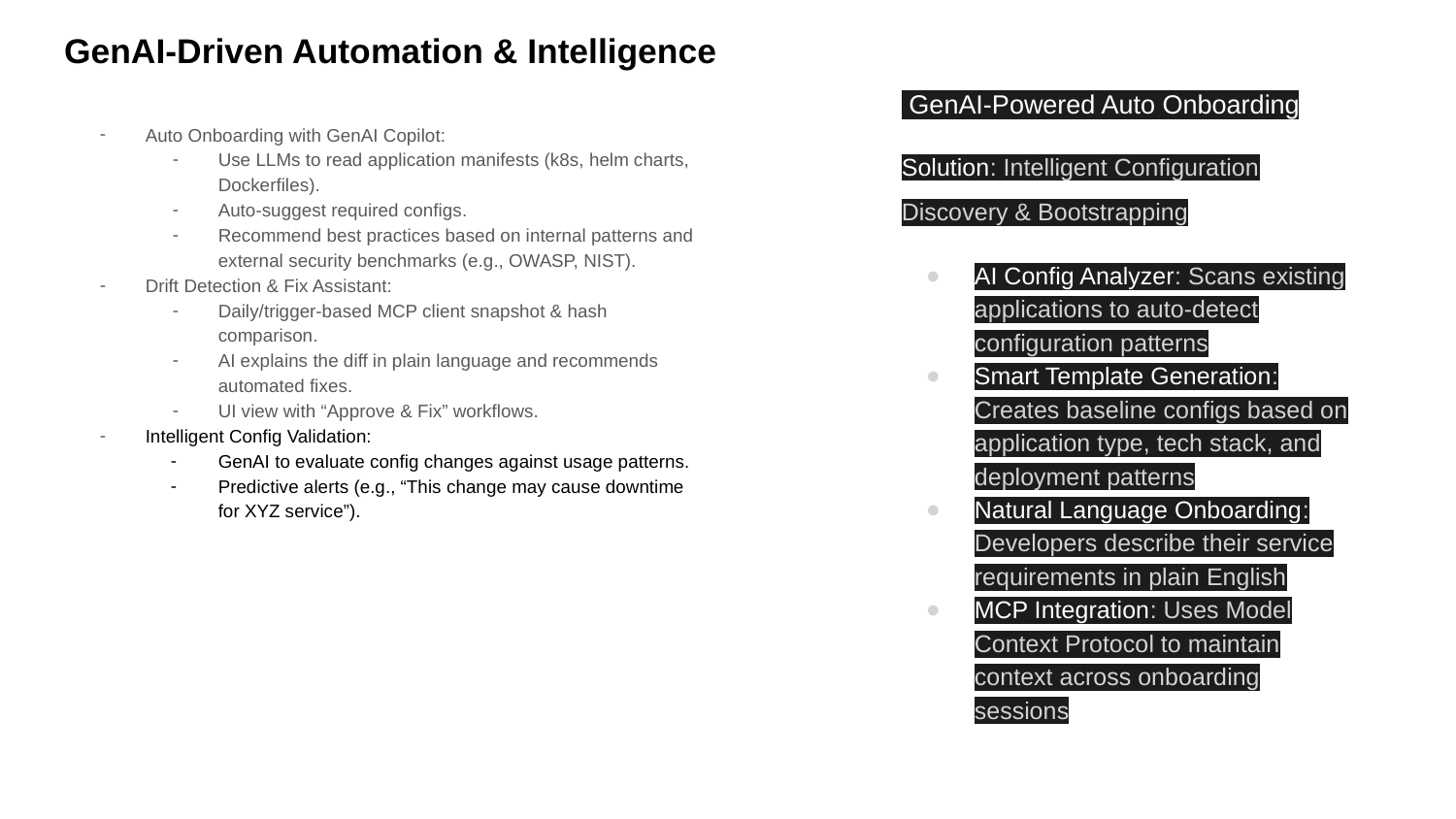

# GenAI-Driven Automation & Intelligence
 GenAI-Powered Auto Onboarding
Solution: Intelligent Configuration Discovery & Bootstrapping
AI Config Analyzer: Scans existing applications to auto-detect configuration patterns
Smart Template Generation: Creates baseline configs based on application type, tech stack, and deployment patterns
Natural Language Onboarding: Developers describe their service requirements in plain English
MCP Integration: Uses Model Context Protocol to maintain context across onboarding sessions
Auto Onboarding with GenAI Copilot:
Use LLMs to read application manifests (k8s, helm charts, Dockerfiles).
Auto-suggest required configs.
Recommend best practices based on internal patterns and external security benchmarks (e.g., OWASP, NIST).
Drift Detection & Fix Assistant:
Daily/trigger-based MCP client snapshot & hash comparison.
AI explains the diff in plain language and recommends automated fixes.
UI view with “Approve & Fix” workflows.
Intelligent Config Validation:
GenAI to evaluate config changes against usage patterns.
Predictive alerts (e.g., “This change may cause downtime for XYZ service”).